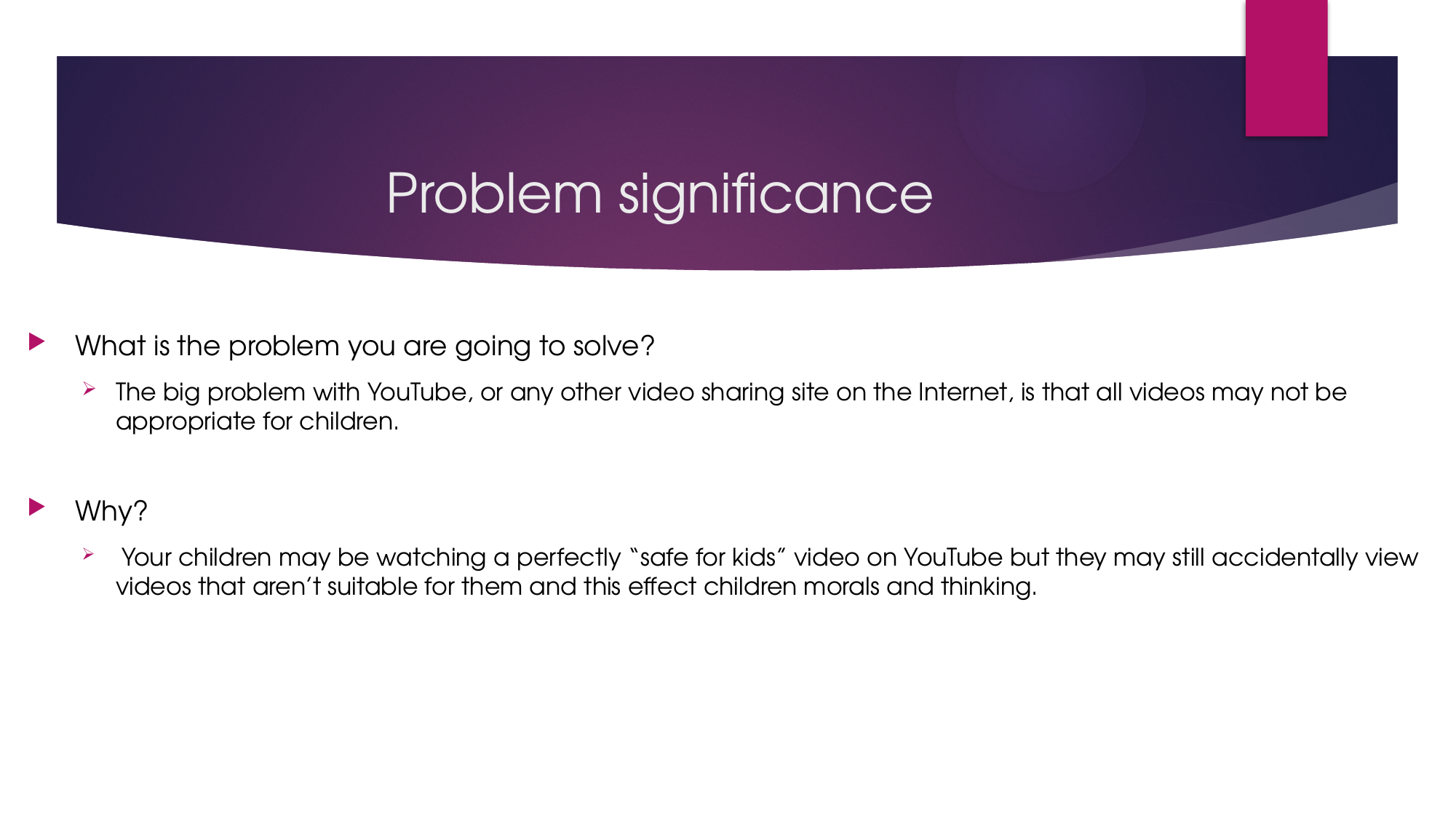

# Problem significance

 What is the problem you are going to solve?
The big problem with YouTube, or any other video sharing site on the Internet, is that all videos may not be appropriate for children.

 Why?
 Your children may be watching a perfectly “safe for kids” video on YouTube but they may still accidentally view videos that aren’t suitable for them and this effect children morals and thinking.